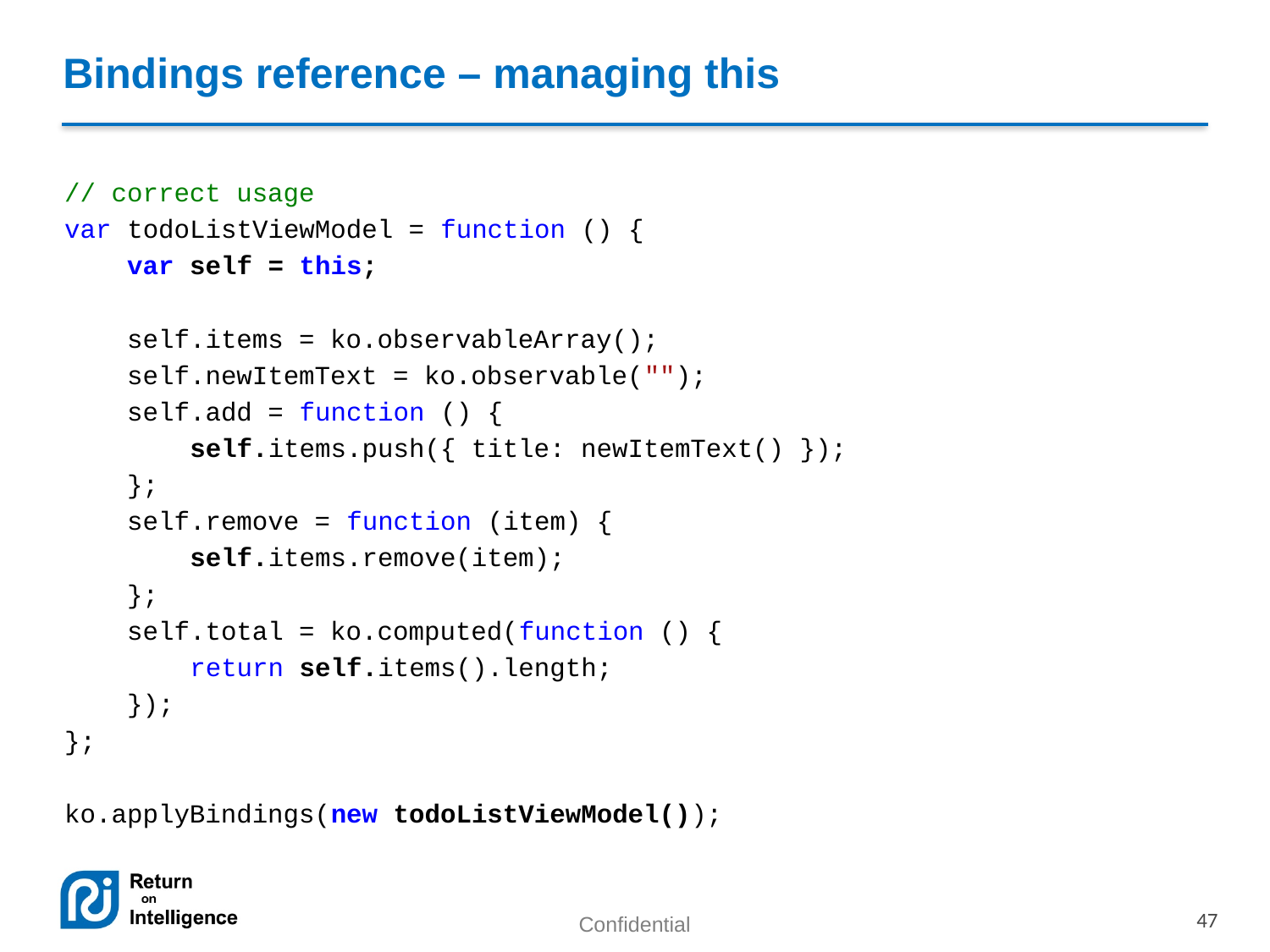

# Bindings reference – managing this
// correct usage
var todoListViewModel = function () {
    var self = this;

    self.items = ko.observableArray();
    self.newItemText = ko.observable("");
    self.add = function () {
        self.items.push({ title: newItemText() });
    };
    self.remove = function (item) {
        self.items.remove(item);
    };
    self.total = ko.computed(function () {
        return self.items().length;
    });
};

ko.applyBindings(new todoListViewModel());